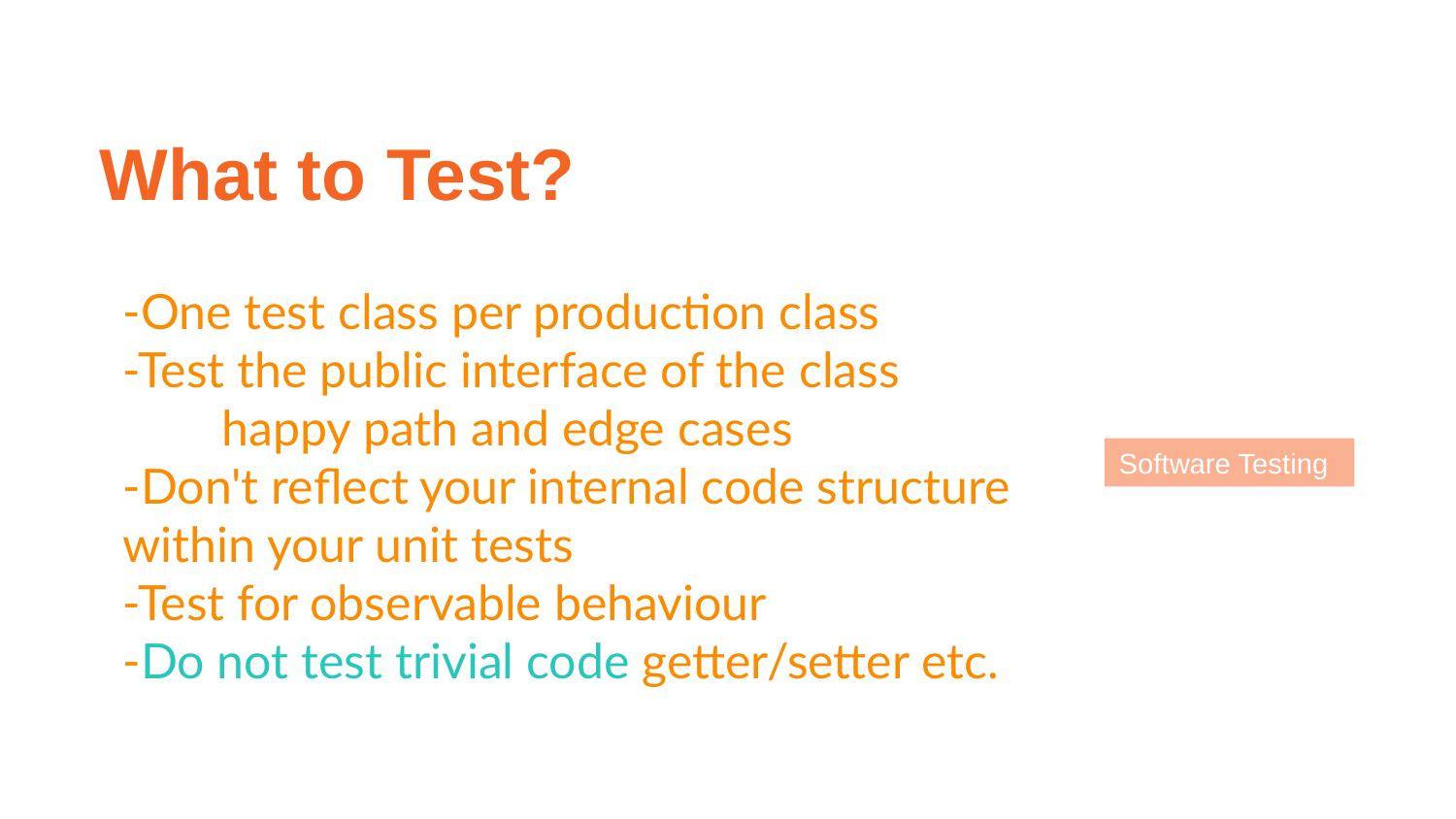

What to Test?
-One test class per production class
-Test the public interface of the class
        happy path and edge cases
-Don't reflect your internal code structure within your unit tests
-Test for observable behaviour
-Do not test trivial code getter/setter etc.
Software Testing